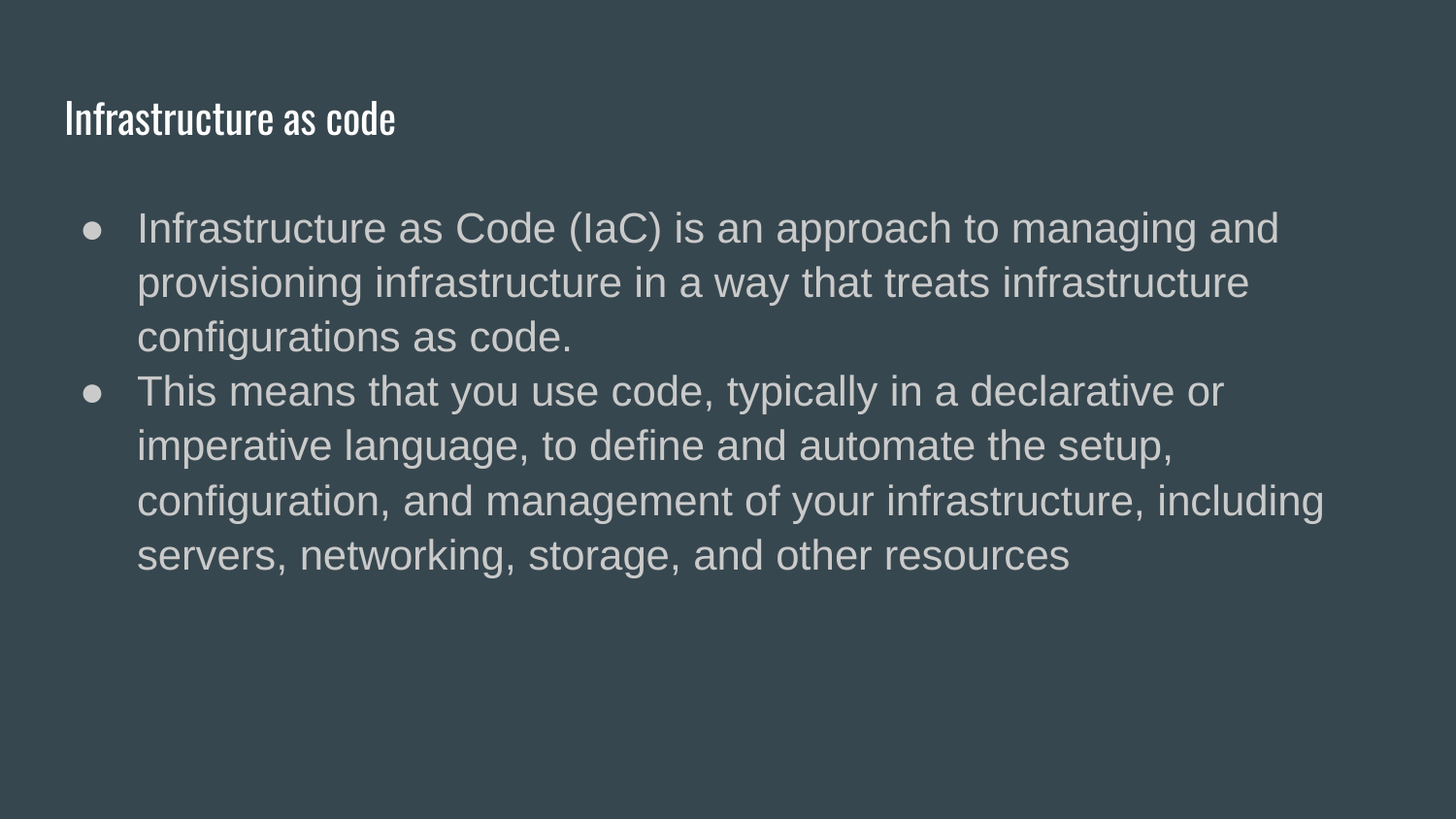

# Infrastructure as code
Infrastructure as Code (IaC) is an approach to managing and provisioning infrastructure in a way that treats infrastructure configurations as code.
This means that you use code, typically in a declarative or imperative language, to define and automate the setup, configuration, and management of your infrastructure, including servers, networking, storage, and other resources